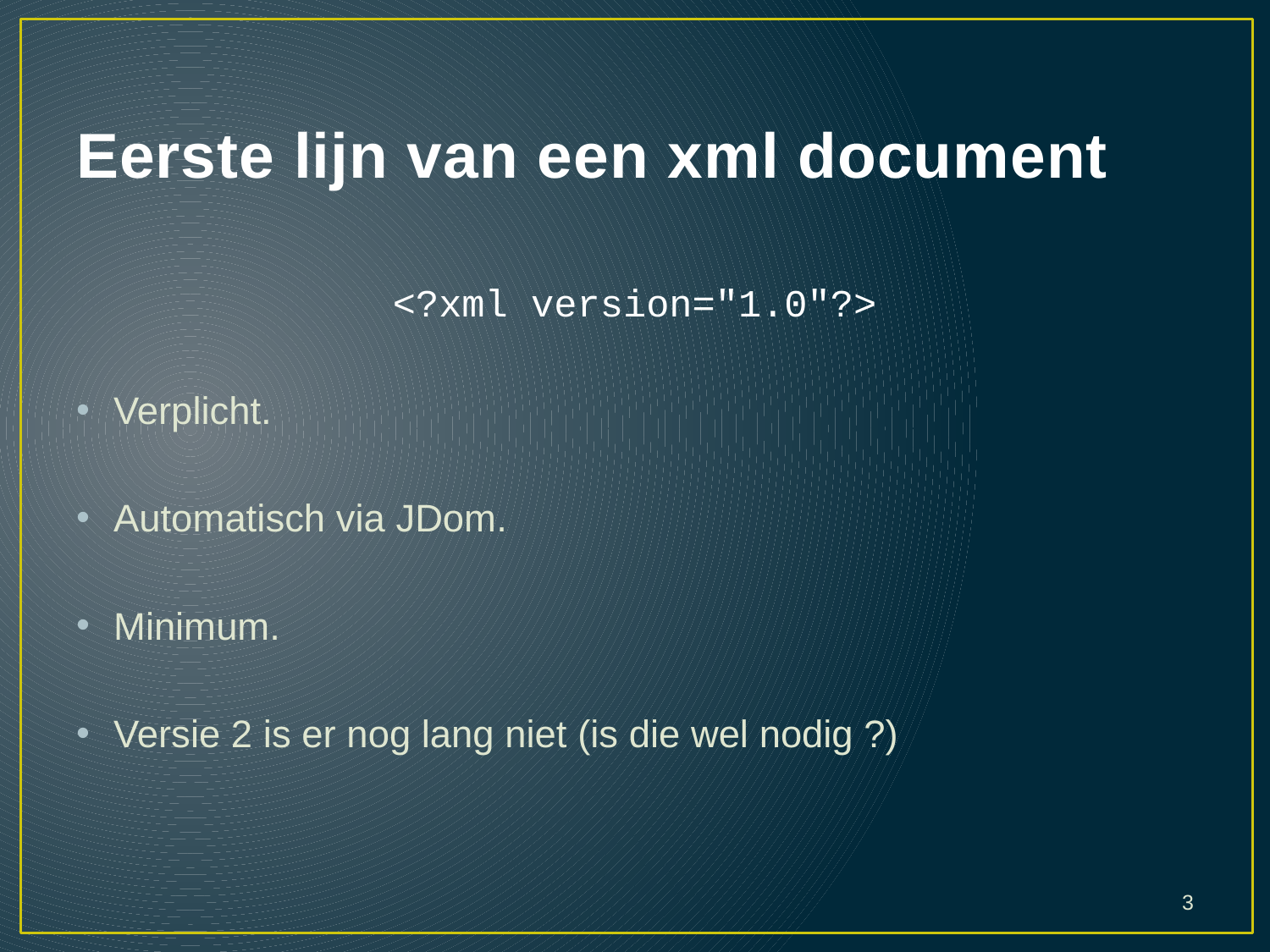

# Eerste lijn van een xml document
<?xml version="1.0"?>

Verplicht.

Automatisch via JDom.

Minimum.

Versie 2 is er nog lang niet (is die wel nodig ?)
3